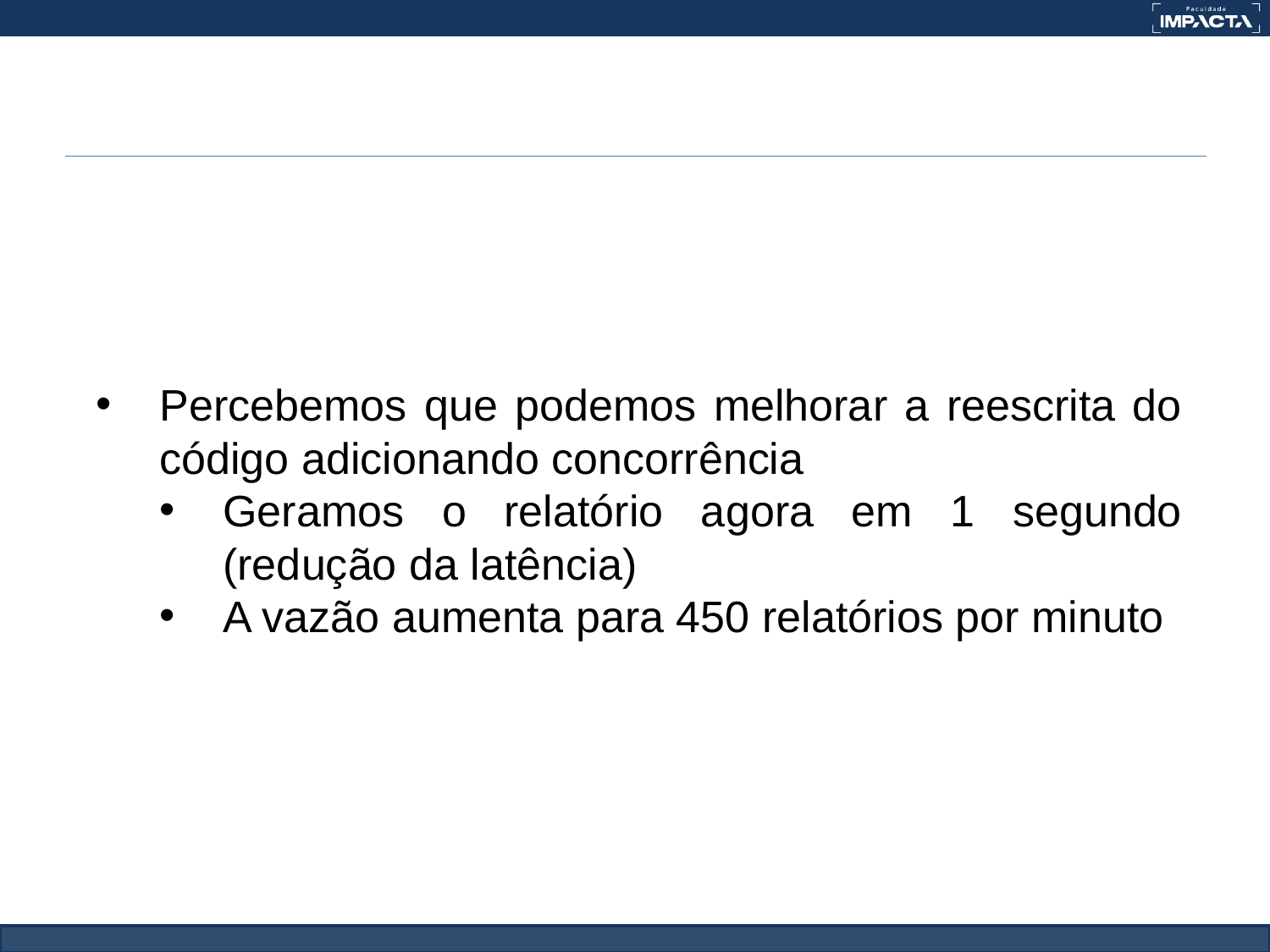

Percebemos que podemos melhorar a reescrita do código adicionando concorrência
Geramos o relatório agora em 1 segundo (redução da latência)
A vazão aumenta para 450 relatórios por minuto